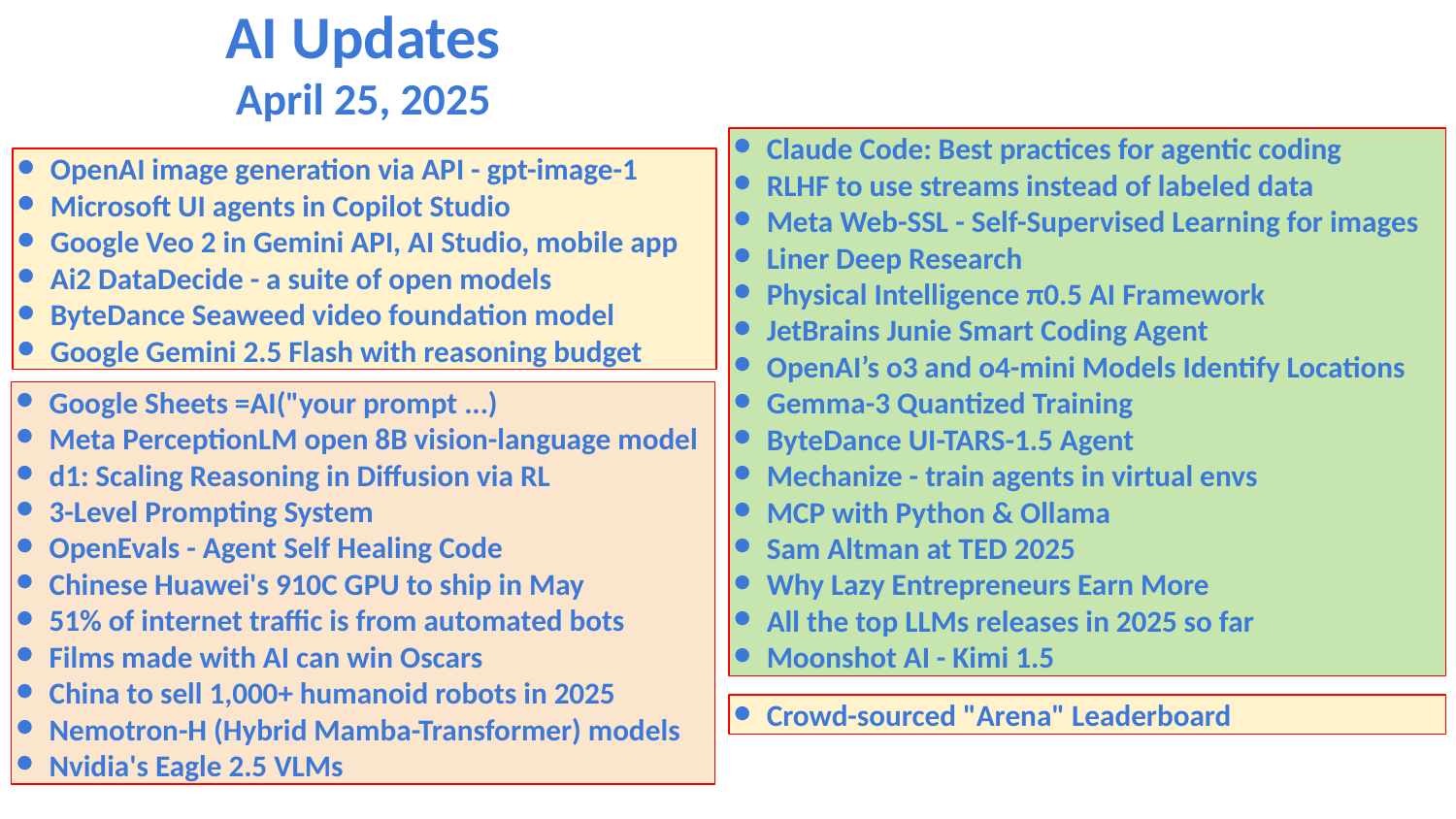

AI Updates
April 25, 2025
Claude Code: Best practices for agentic coding
RLHF to use streams instead of labeled data
Meta Web-SSL - Self-Supervised Learning for images
Liner Deep Research
Physical Intelligence π0.5 AI Framework
JetBrains Junie Smart Coding Agent
OpenAI’s o3 and o4-mini Models Identify Locations
Gemma-3 Quantized Training
ByteDance UI-TARS-1.5 Agent
Mechanize - train agents in virtual envs
MCP with Python & Ollama
Sam Altman at TED 2025
Why Lazy Entrepreneurs Earn More
All the top LLMs releases in 2025 so far
Moonshot AI - Kimi 1.5
OpenAI image generation via API - gpt-image-1
Microsoft UI agents in Copilot Studio
Google Veo 2 in Gemini API, AI Studio, mobile app
Ai2 DataDecide - a suite of open models
ByteDance Seaweed video foundation model
Google Gemini 2.5 Flash with reasoning budget
Google Sheets =AI("your prompt ...)
Meta PerceptionLM open 8B vision-language model
d1: Scaling Reasoning in Diffusion via RL
3-Level Prompting System
OpenEvals - Agent Self Healing Code
Chinese Huawei's 910C GPU to ship in May
51% of internet traffic is from automated bots
Films made with AI can win Oscars
China to sell 1,000+ humanoid robots in 2025
Nemotron-H (Hybrid Mamba-Transformer) models
Nvidia's Eagle 2.5 VLMs
Crowd-sourced "Arena" Leaderboard